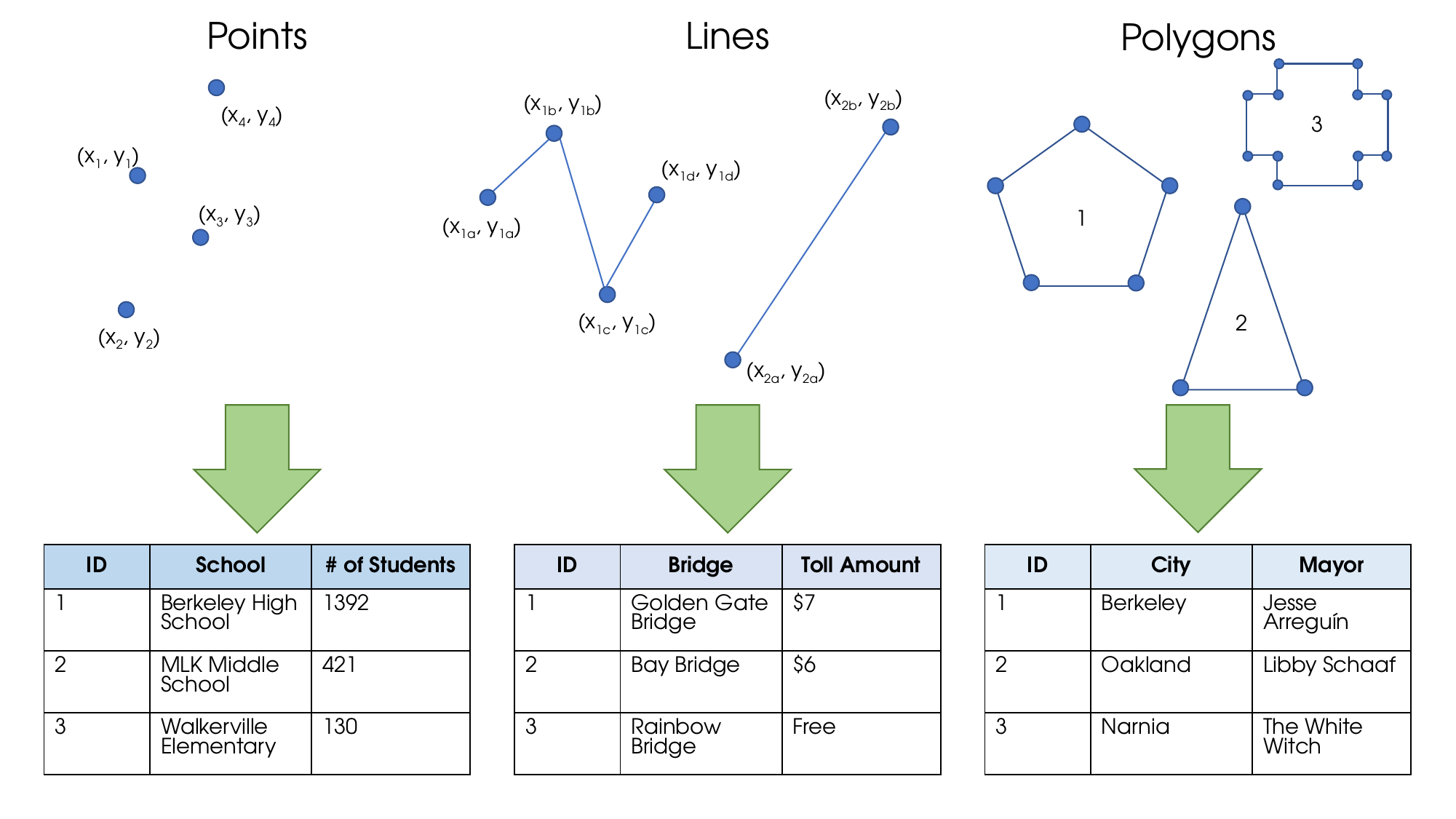

Points
Lines
Polygons

(x2b, y2b)

(x1b, y1b)

(x4, y4)
3

(x1, y1)
(x1d, y1d)

(x3, y3)

1
(x1a, y1a)

(x1c, y1c)
2
(x2, y2)
(x2a, y2a)

| ID | School | # of Students |
| --- | --- | --- |
| 1 | Berkeley High School | 1392 |
| 2 | MLK Middle School | 421 |
| 3 | Walkerville Elementary | 130 |
| ID | Bridge | Toll Amount |
| --- | --- | --- |
| 1 | Golden Gate Bridge | $7 |
| 2 | Bay Bridge | $6 |
| 3 | Rainbow Bridge | Free |
| ID | City | Mayor |
| --- | --- | --- |
| 1 | Berkeley | Jesse Arreguín |
| 2 | Oakland | Libby Schaaf |
| 3 | Narnia | The White Witch |